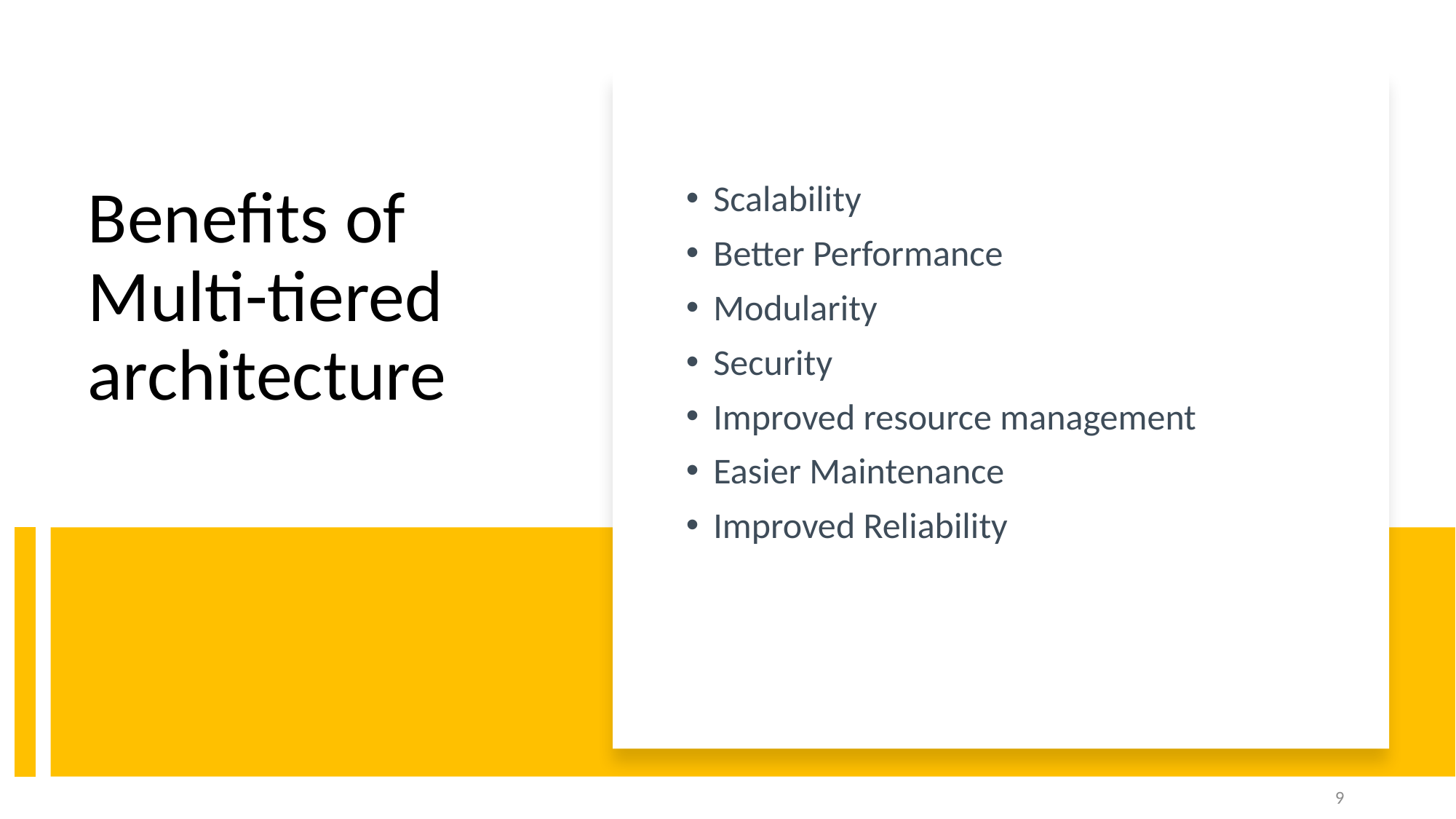

Scalability
Better Performance
Modularity
Security
Improved resource management
Easier Maintenance
Improved Reliability

# Benefits of Multi-tiered architecture

9